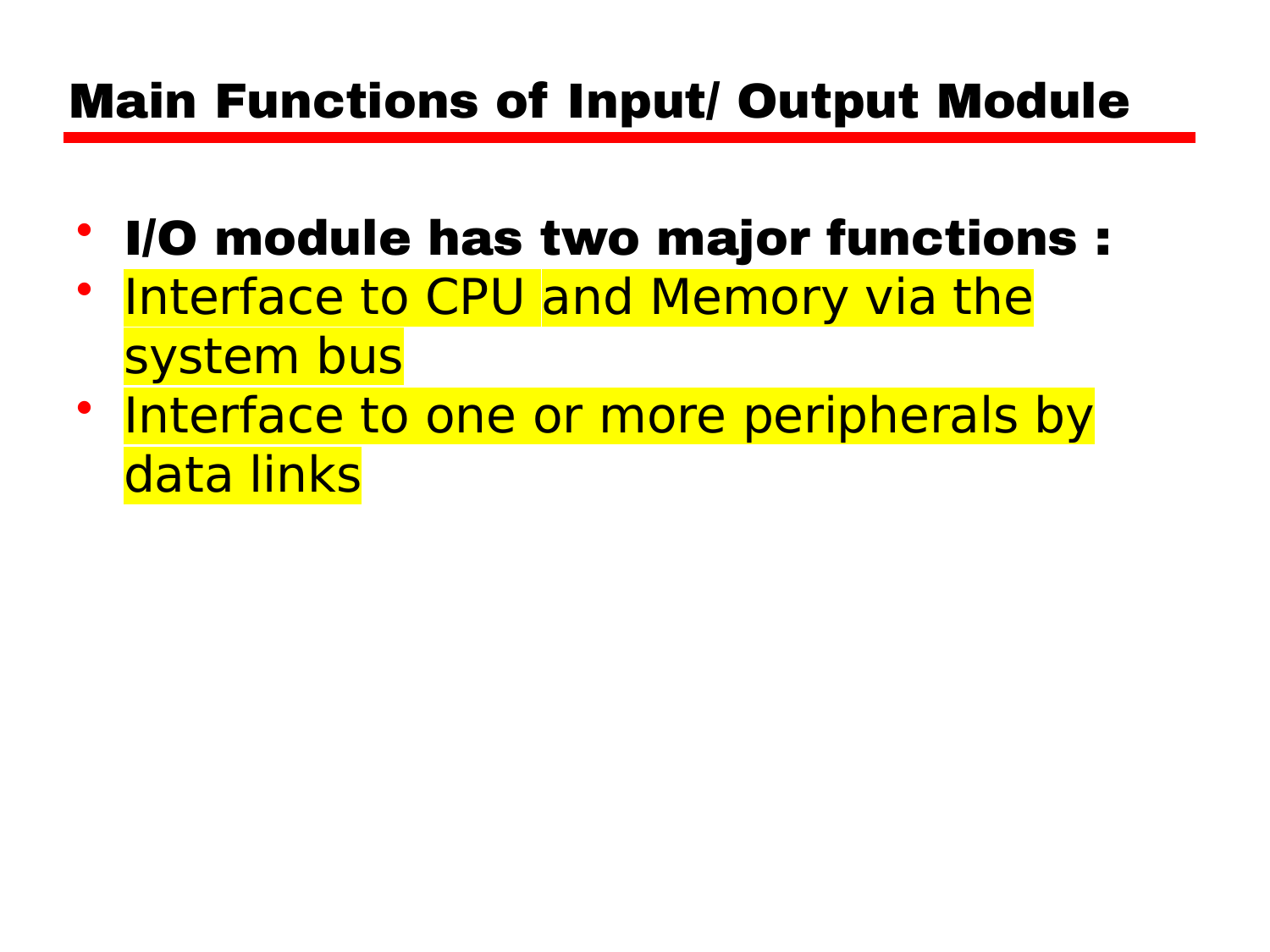

Main Functions of Input/ Output Module

I/O module has two major functions :
Interface to CPU and Memory via the system bus
Interface to one or more peripherals by data links